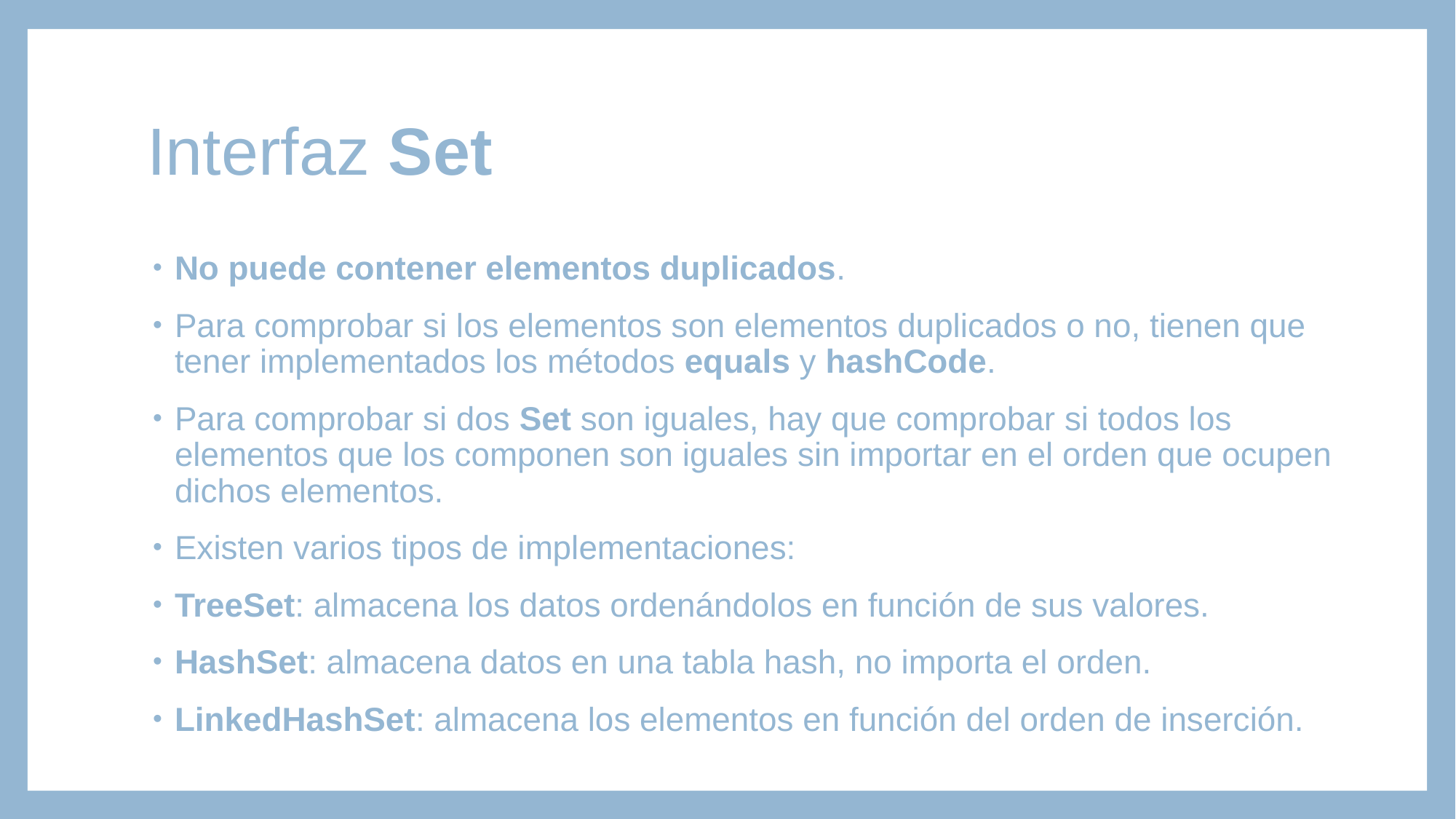

# Interfaz Set
No puede contener elementos duplicados.
Para comprobar si los elementos son elementos duplicados o no, tienen que tener implementados los métodos equals y hashCode.
Para comprobar si dos Set son iguales, hay que comprobar si todos los elementos que los componen son iguales sin importar en el orden que ocupen dichos elementos.
Existen varios tipos de implementaciones:
TreeSet: almacena los datos ordenándolos en función de sus valores.
HashSet: almacena datos en una tabla hash, no importa el orden.
LinkedHashSet: almacena los elementos en función del orden de inserción.